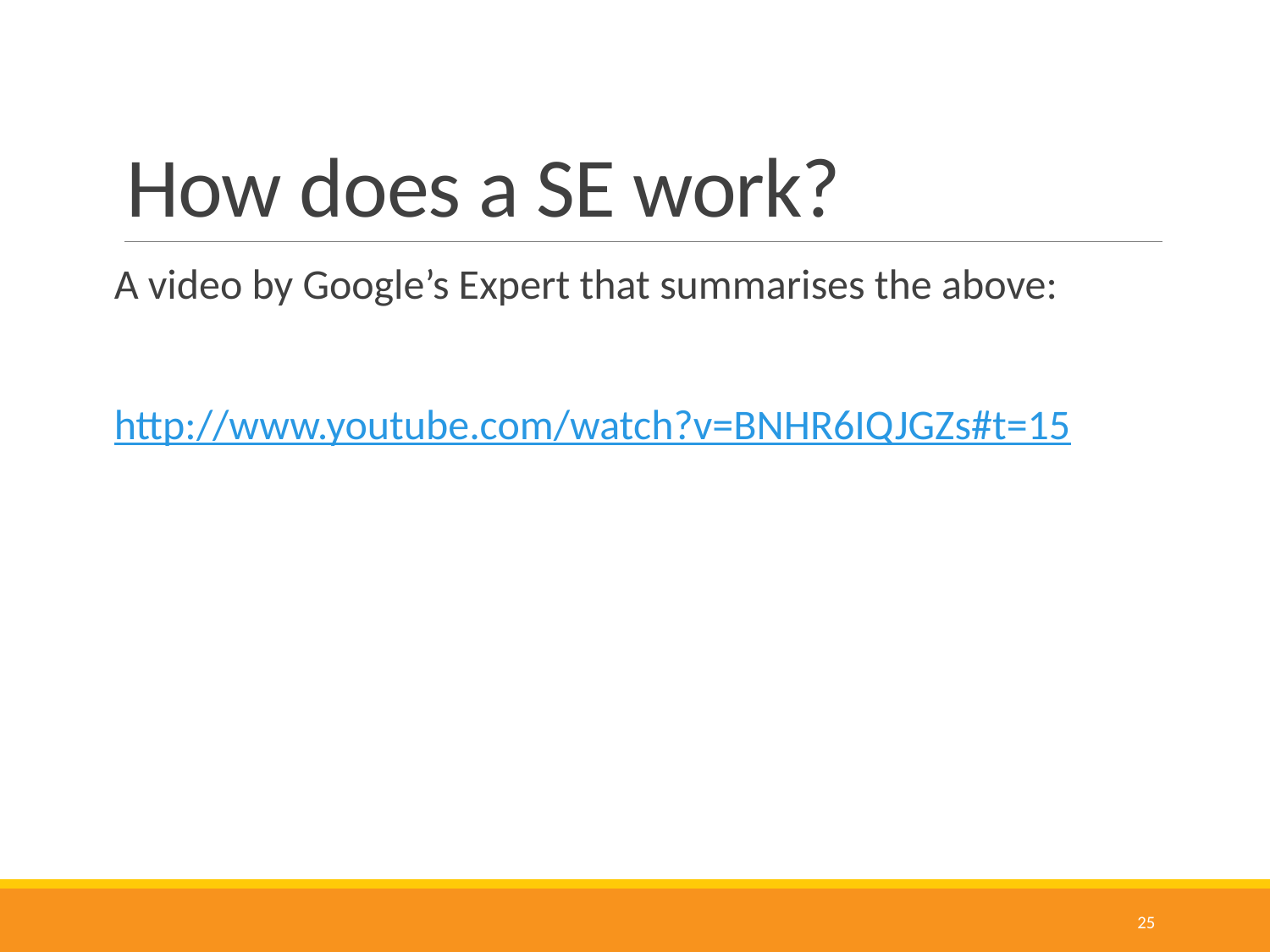

# How does a SE work?
A video by Google’s Expert that summarises the above:

http://www.youtube.com/watch?v=BNHR6IQJGZs#t=15

25